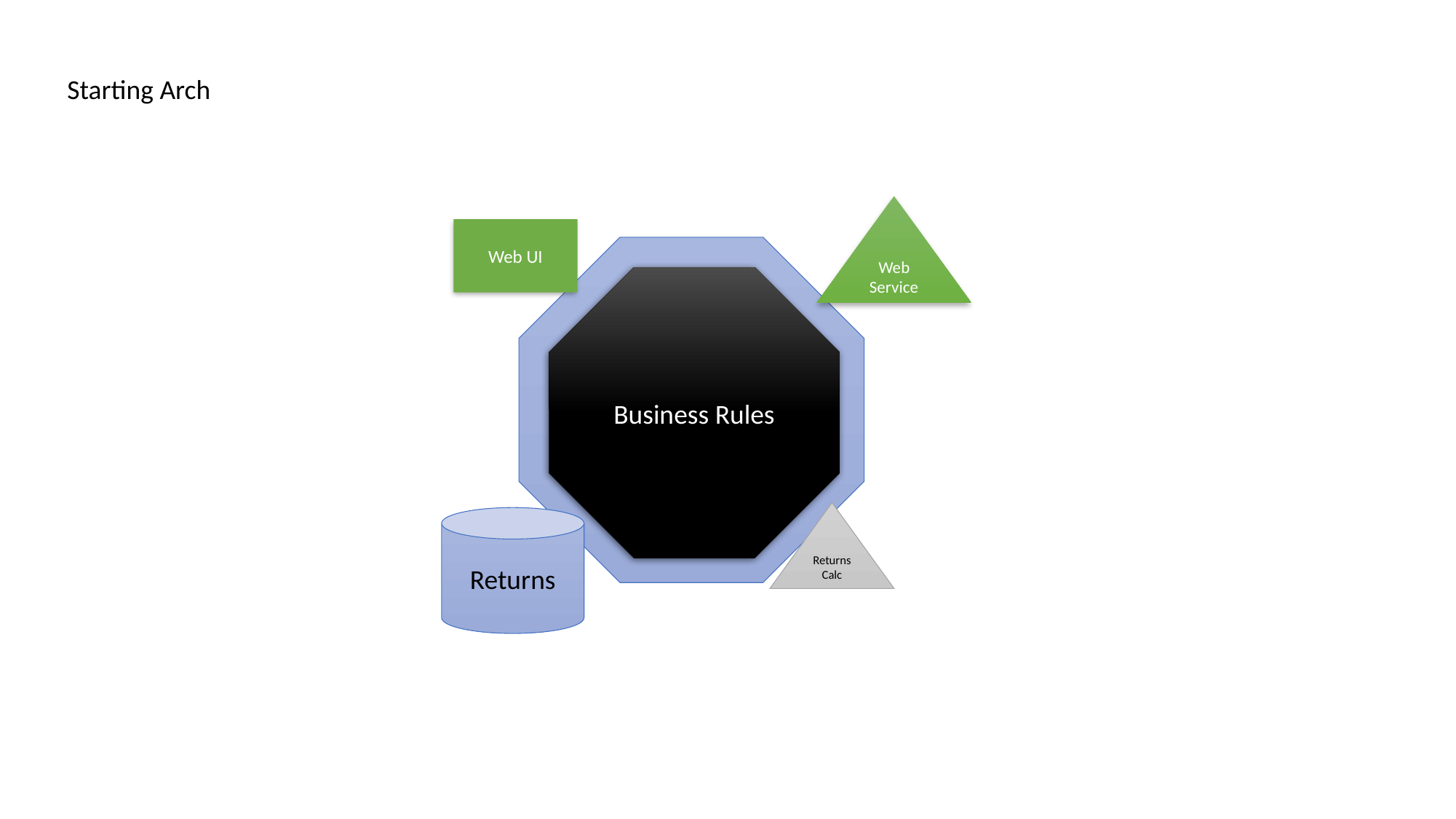

Starting Arch
Web Service
Web UI

Business Rules
Returns Calc
Returns